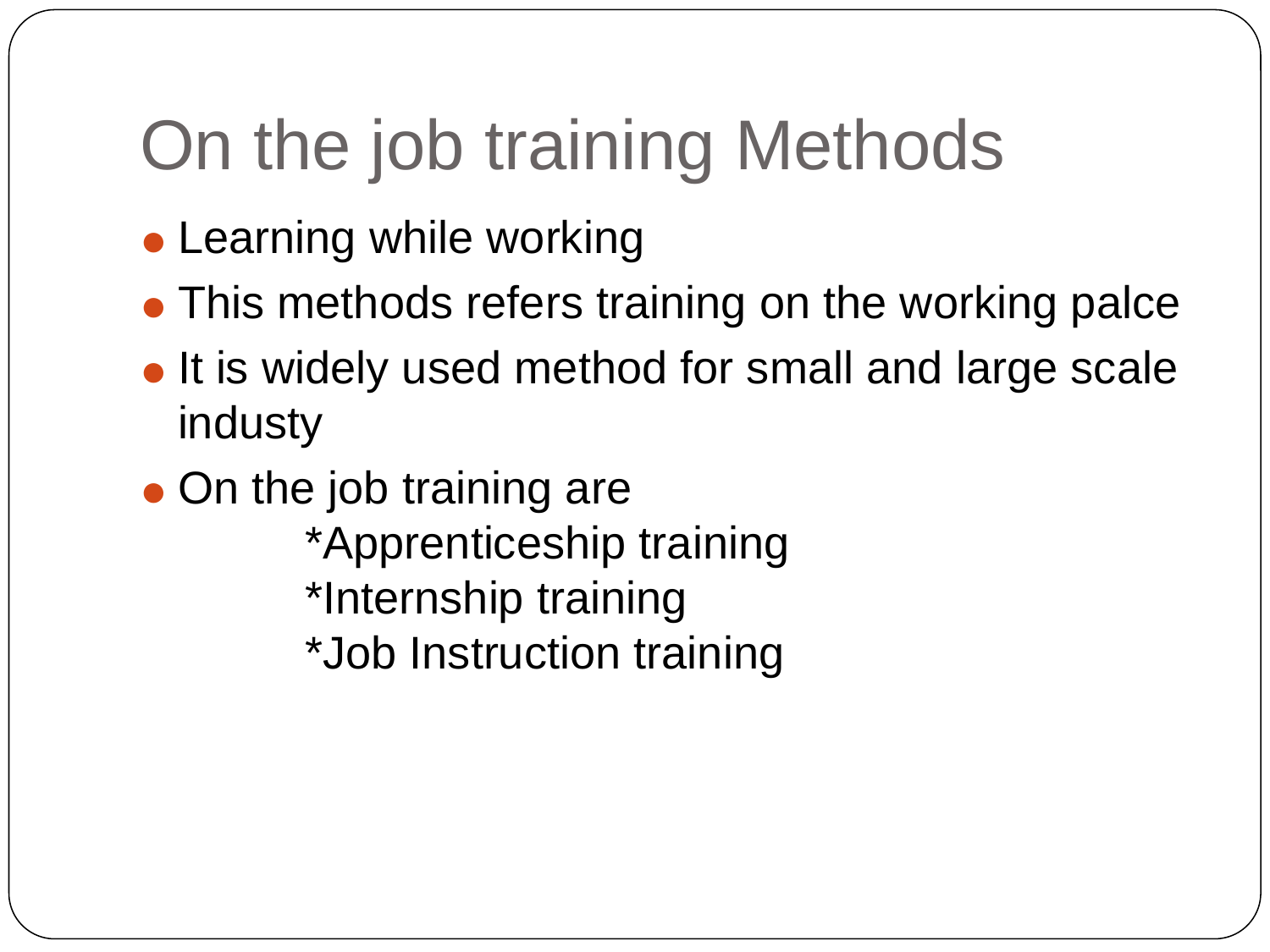

# On the job training Methods
Learning while working
This methods refers training on the working palce
It is widely used method for small and large scale industy
On the job training are
	*Apprenticeship training
	*Internship training
	*Job Instruction training